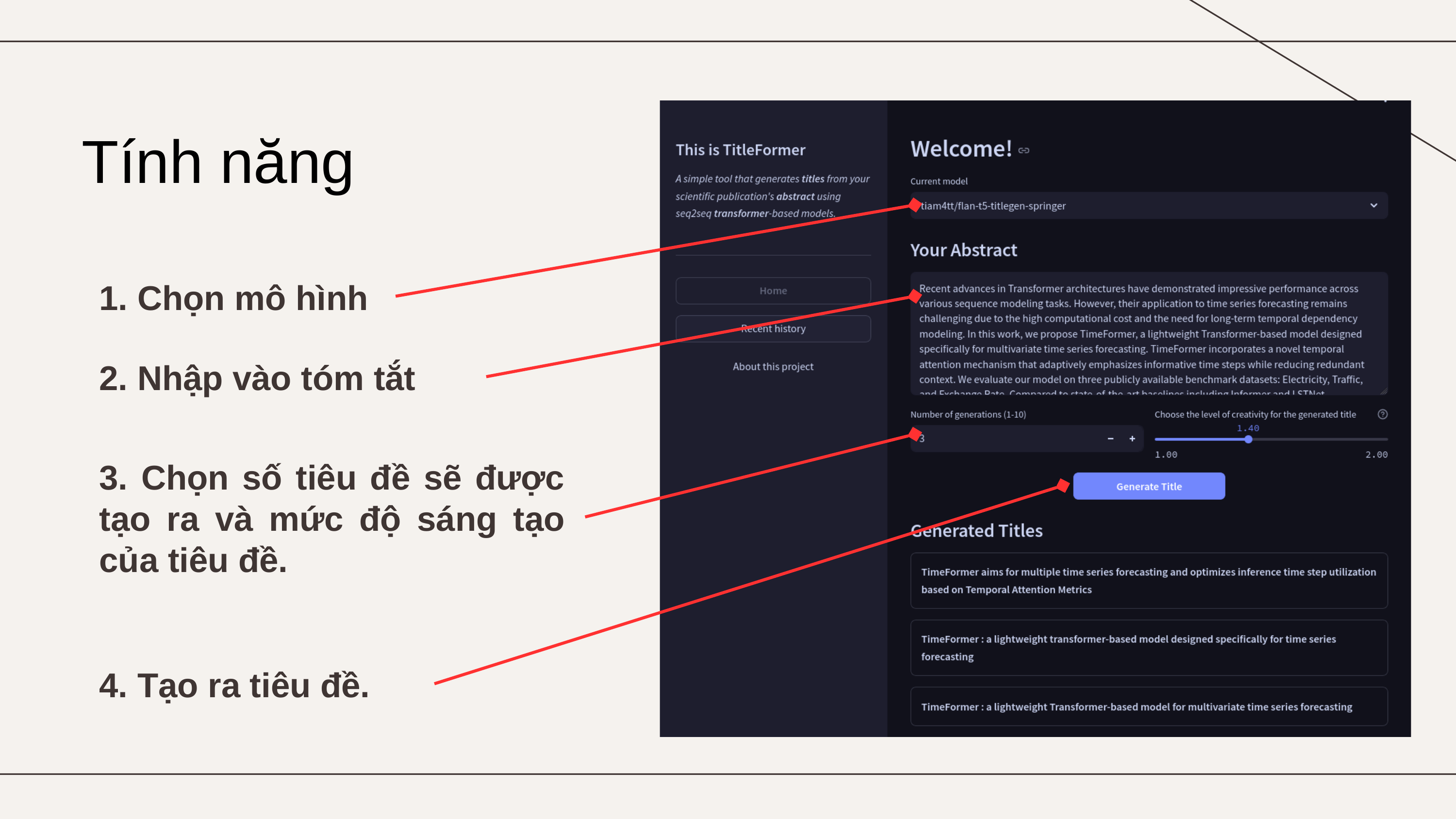

Tính năng

1. Chọn mô hình

2. Nhập vào tóm tắt

3. Chọn số tiêu đề sẽ được tạo ra và mức độ sáng tạo của tiêu đề.

4. Tạo ra tiêu đề.